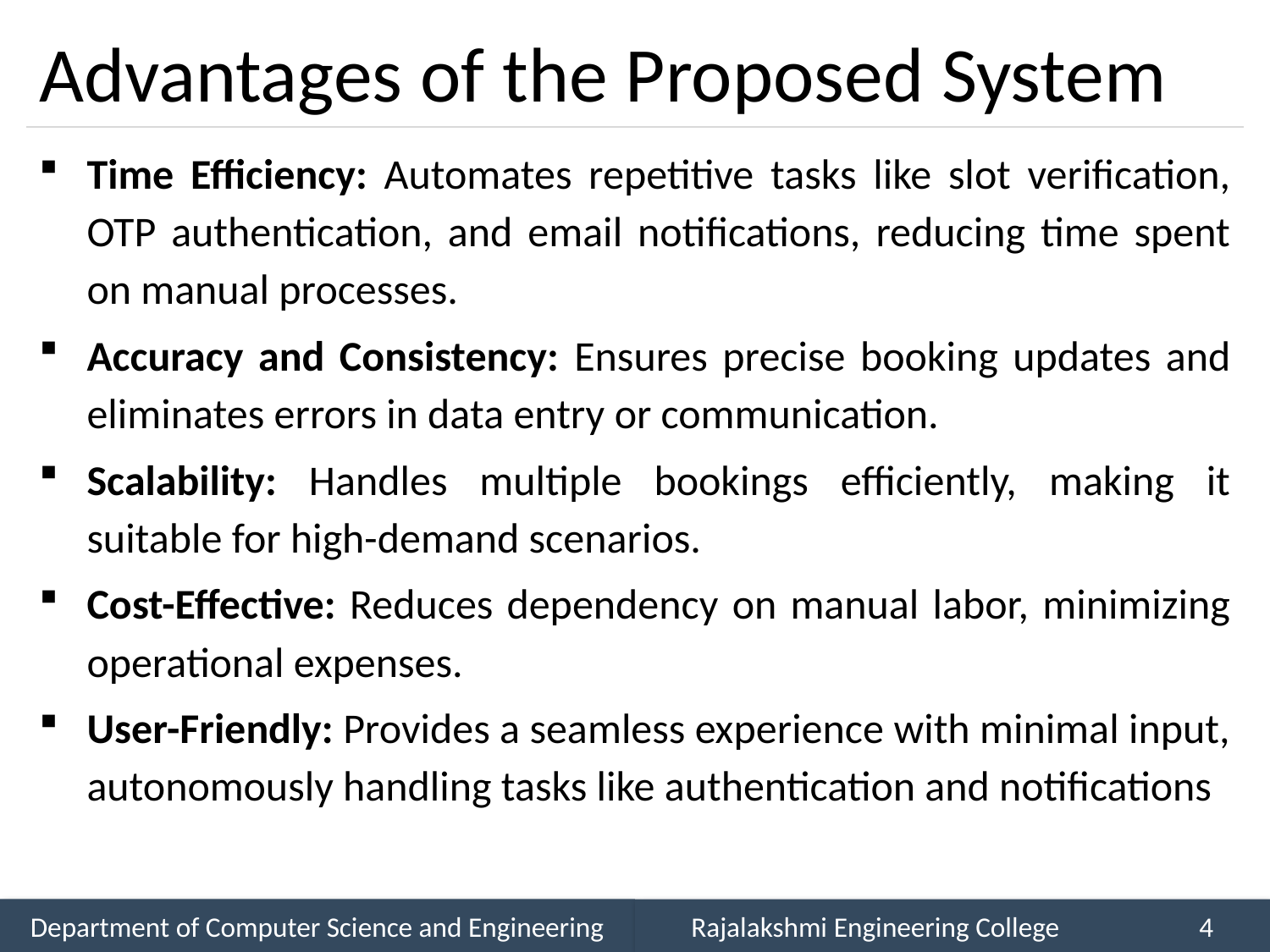

# Advantages of the Proposed System
Time Efficiency: Automates repetitive tasks like slot verification, OTP authentication, and email notifications, reducing time spent on manual processes.
Accuracy and Consistency: Ensures precise booking updates and eliminates errors in data entry or communication.
Scalability: Handles multiple bookings efficiently, making it suitable for high-demand scenarios.
Cost-Effective: Reduces dependency on manual labor, minimizing operational expenses.
User-Friendly: Provides a seamless experience with minimal input, autonomously handling tasks like authentication and notifications